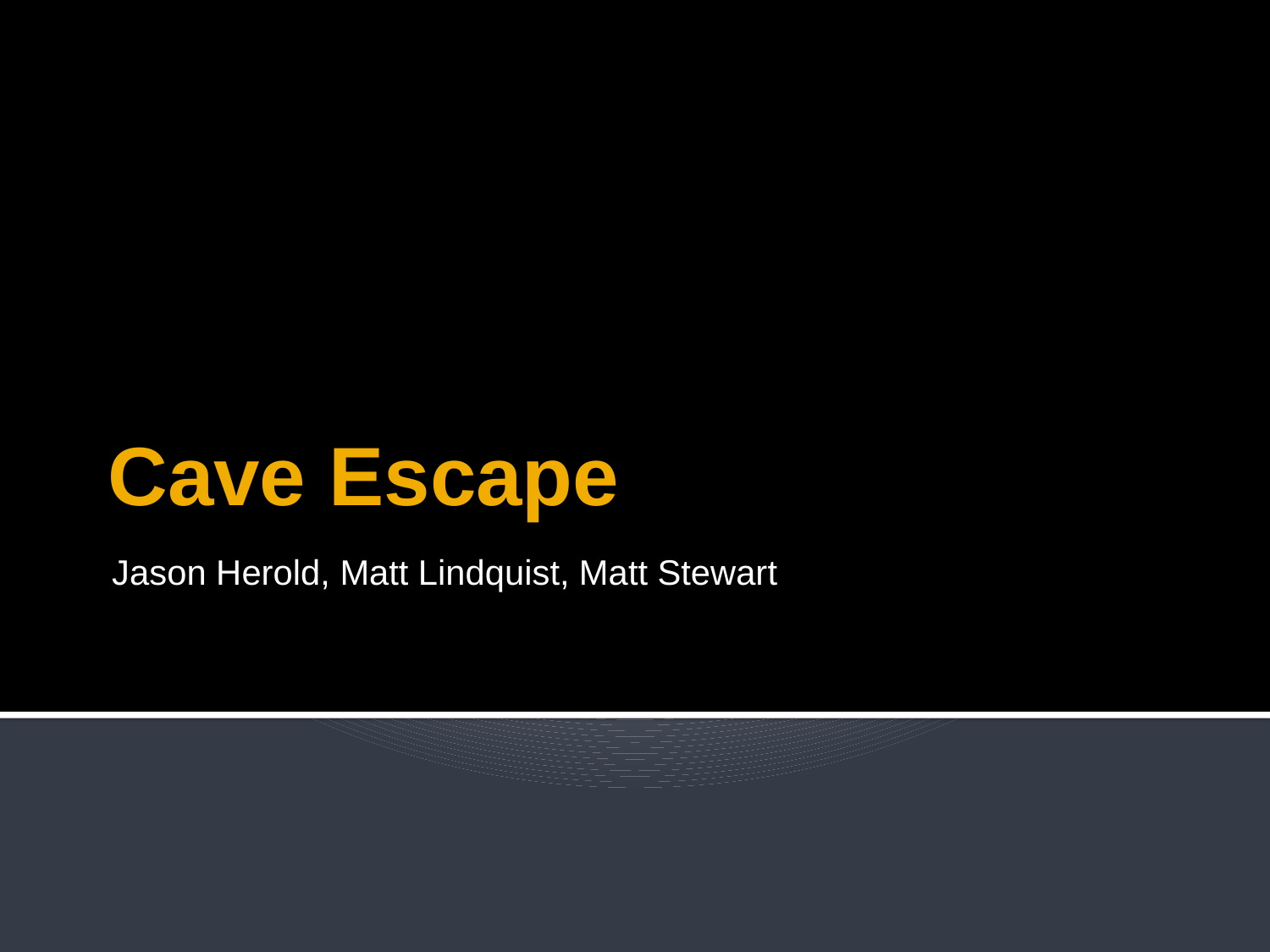

# Cave Escape
Jason Herold, Matt Lindquist, Matt Stewart